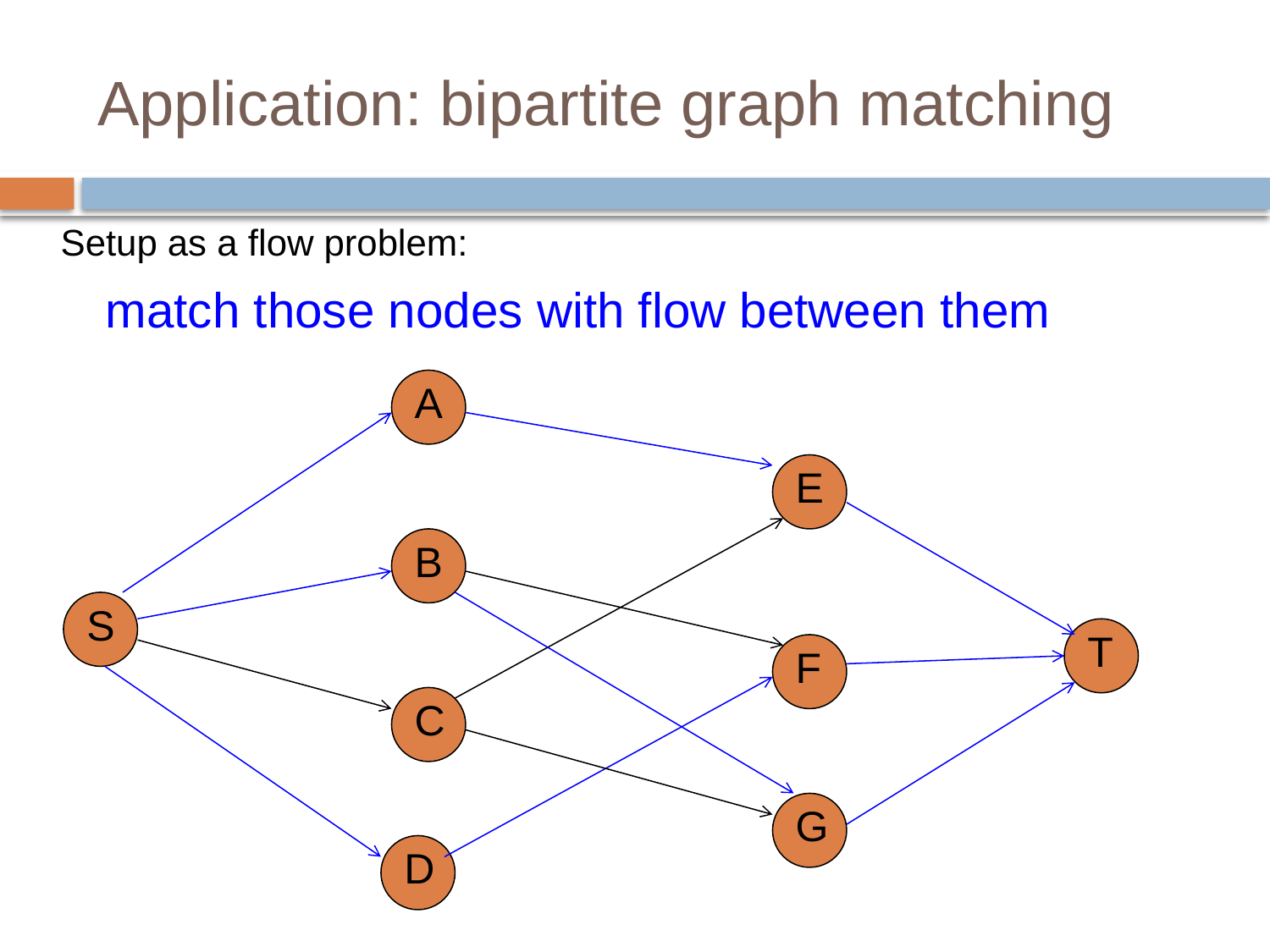

# Application: bipartite graph matching
Setup as a flow problem:
match those nodes with flow between them

A

E

B

S

T

F

C

G

D